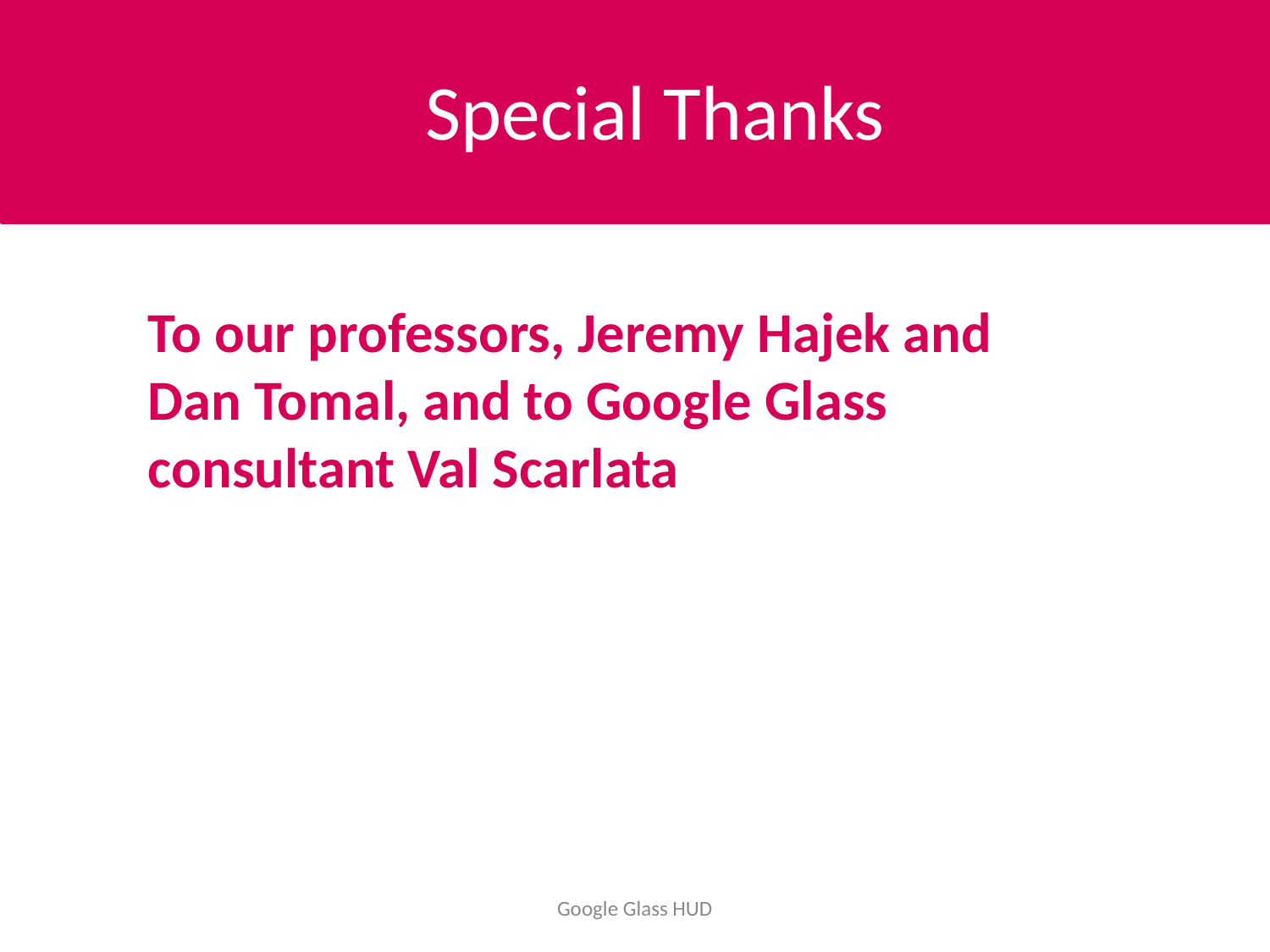

Special Thanks
To our professors, Jeremy Hajek and Dan Tomal, and to Google Glass consultant Val Scarlata
Google Glass HUD